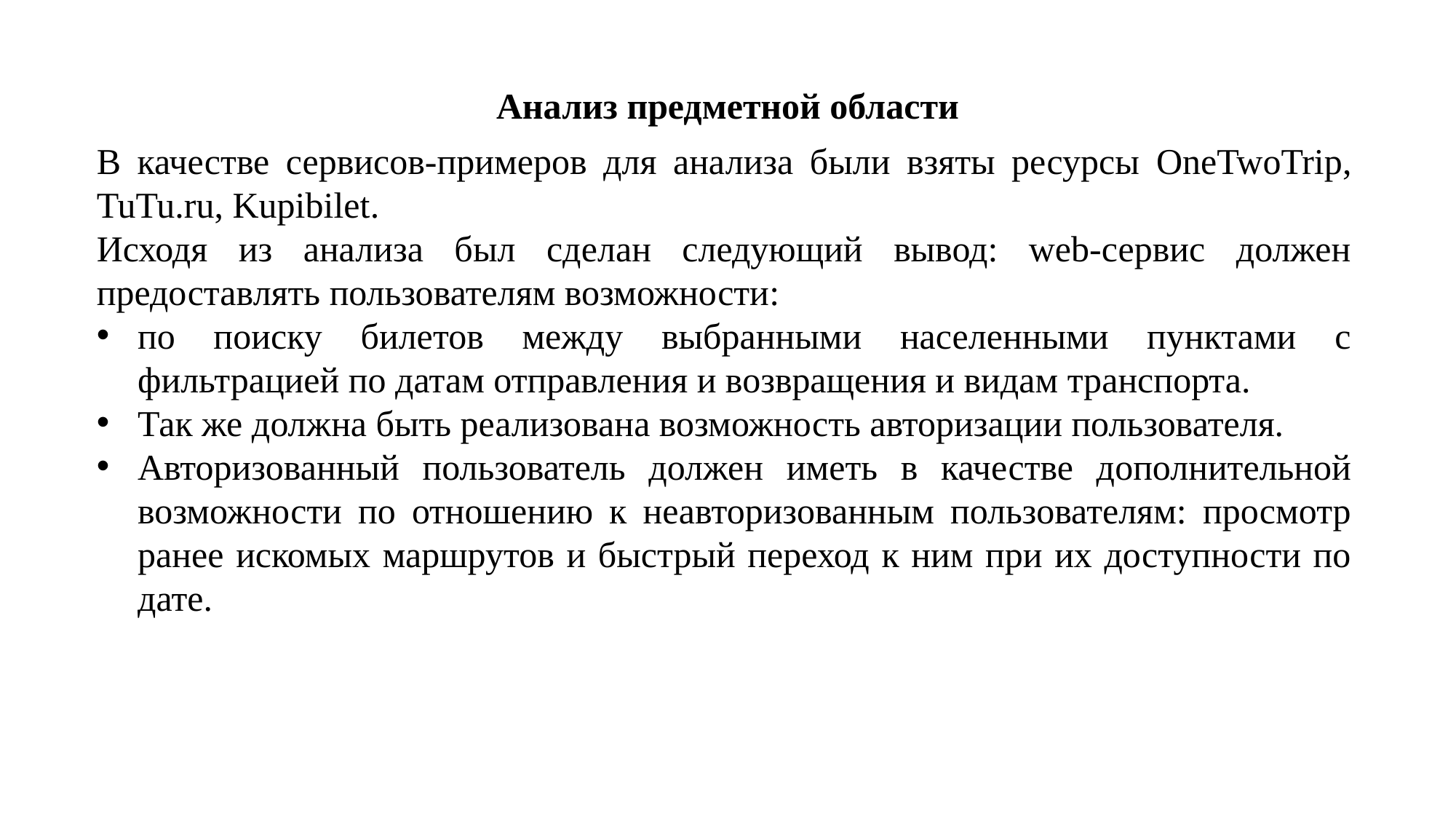

Анализ предметной области
В качестве сервисов-примеров для анализа были взяты ресурсы OneTwoTrip, TuTu.ru, Kupibilet.
Исходя из анализа был сделан следующий вывод: web-сервис должен предоставлять пользователям возможности:
по поиску билетов между выбранными населенными пунктами с фильтрацией по датам отправления и возвращения и видам транспорта.
Так же должна быть реализована возможность авторизации пользователя.
Авторизованный пользователь должен иметь в качестве дополнительной возможности по отношению к неавторизованным пользователям: просмотр ранее искомых маршрутов и быстрый переход к ним при их доступности по дате.